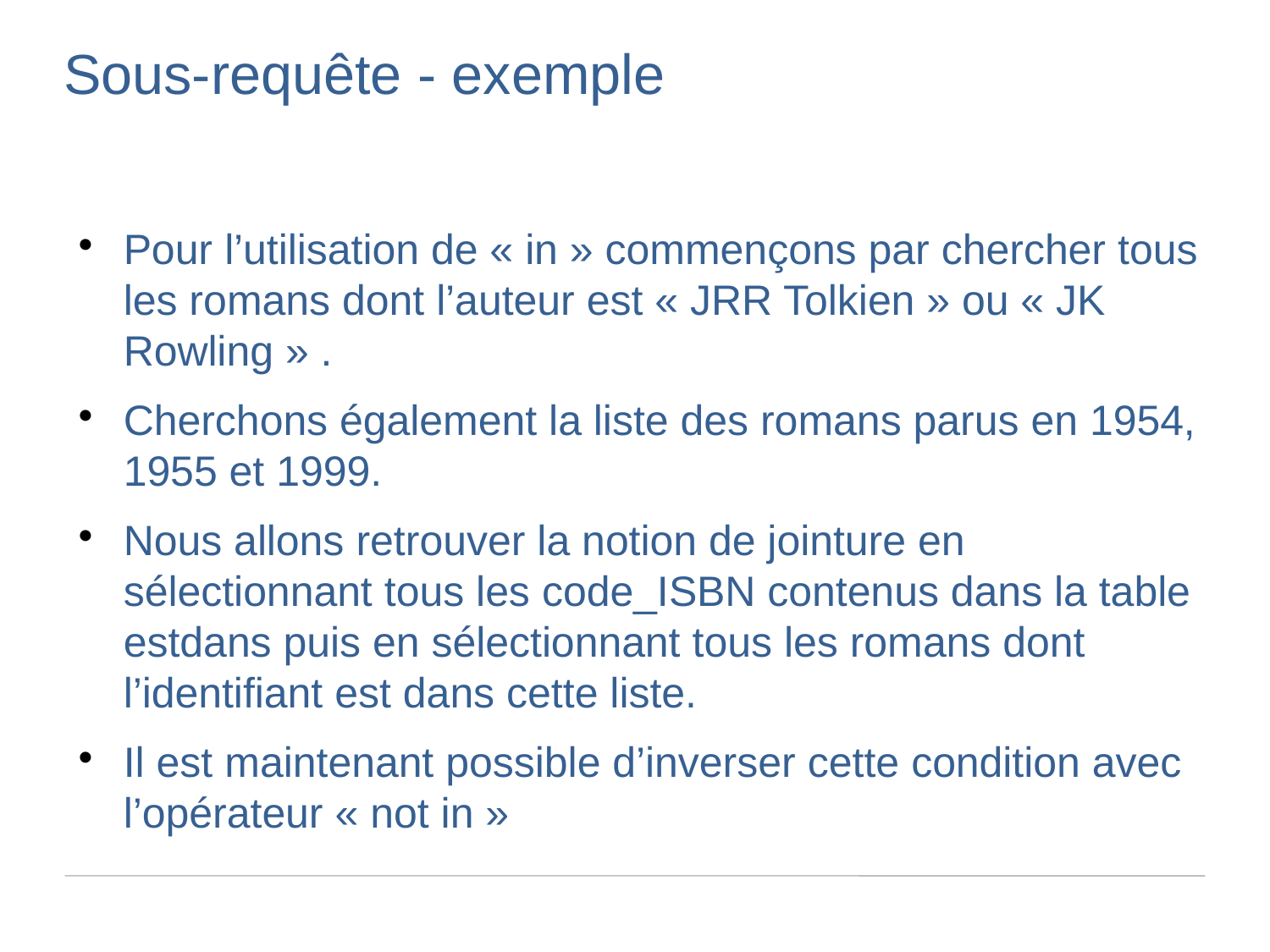

Sous-requête - exemple
Pour l’utilisation de « in » commençons par chercher tous les romans dont l’auteur est « JRR Tolkien » ou « JK Rowling » .
Cherchons également la liste des romans parus en 1954, 1955 et 1999.
Nous allons retrouver la notion de jointure en sélectionnant tous les code_ISBN contenus dans la table estdans puis en sélectionnant tous les romans dont l’identifiant est dans cette liste.
Il est maintenant possible d’inverser cette condition avec l’opérateur « not in »